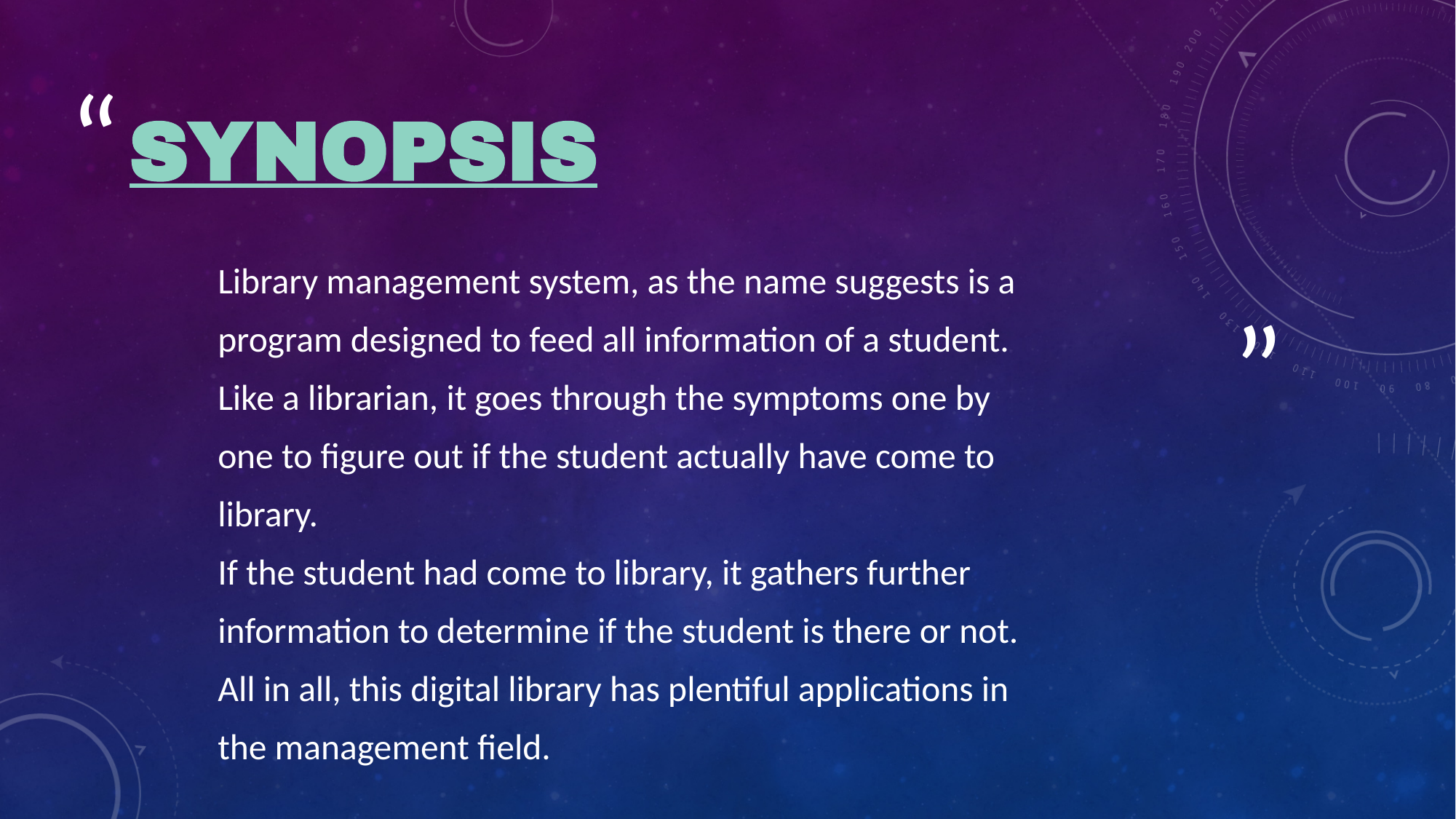

# SYNOPSIS
Library management system, as the name suggests is a
program designed to feed all information of a student.
Like a librarian, it goes through the symptoms one by
one to figure out if the student actually have come to
library.
If the student had come to library, it gathers further
information to determine if the student is there or not.
All in all, this digital library has plentiful applications in
the management field.